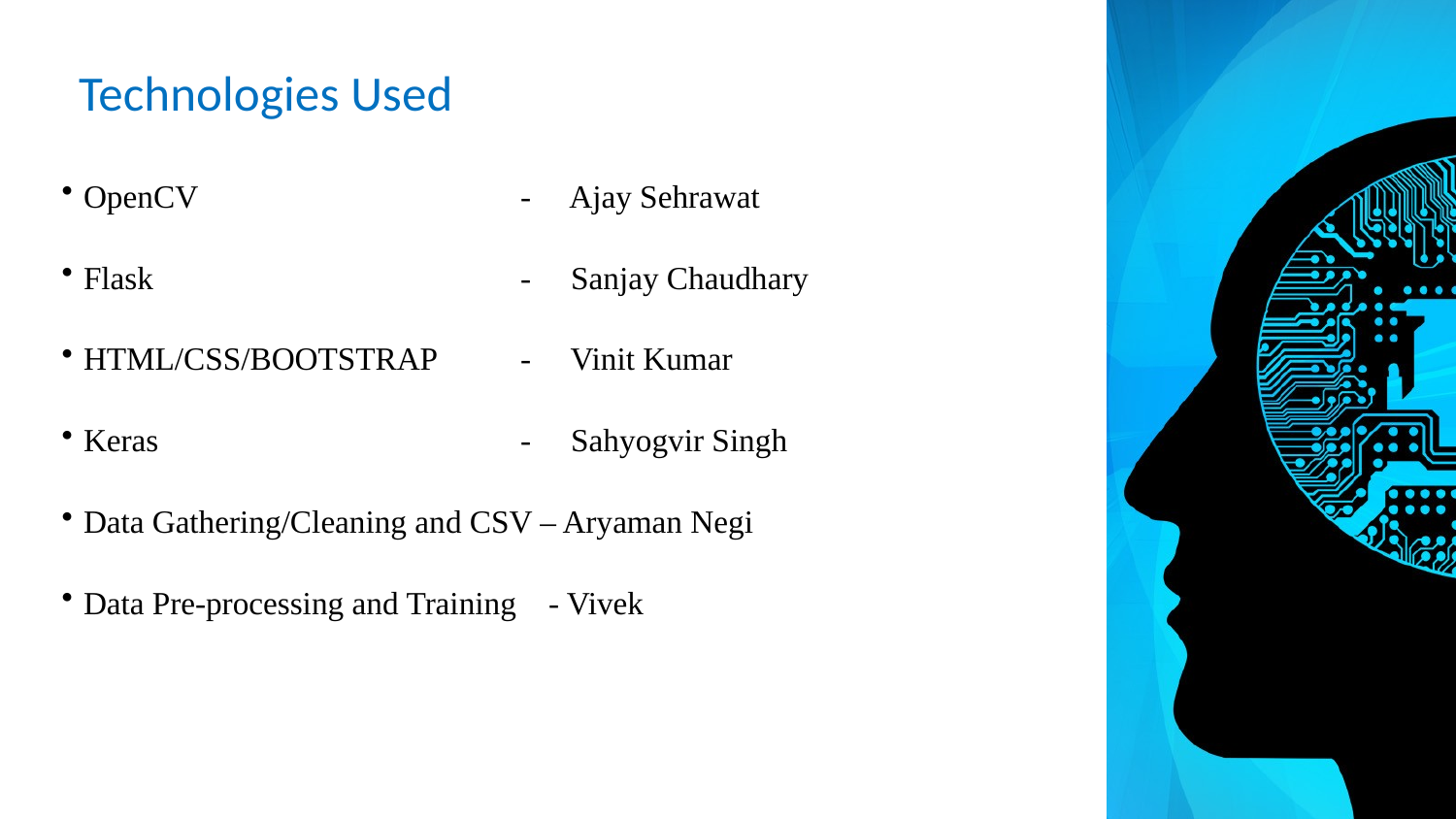

# Technologies Used
OpenCV			-     Ajay Sehrawat

Flask 			-     Sanjay Chaudhary

HTML/CSS/BOOTSTRAP  	-     Vinit Kumar

Keras  	 		-     Sahyogvir Singh

Data Gathering/Cleaning and CSV – Aryaman Negi

Data Pre-processing and Training    - Vivek